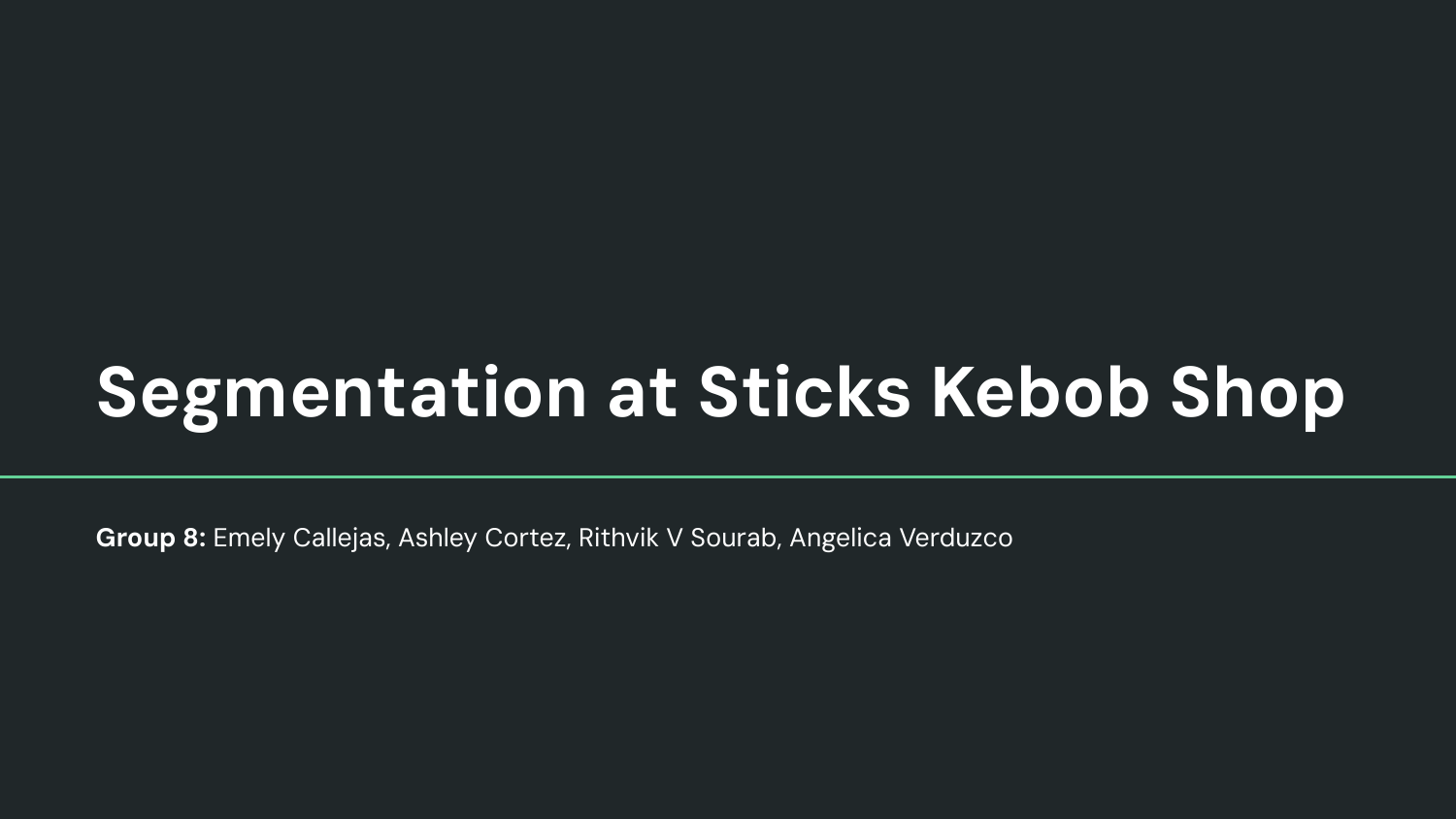

# Segmentation at Sticks Kebob Shop
Group 8: Emely Callejas, Ashley Cortez, Rithvik V Sourab, Angelica Verduzco